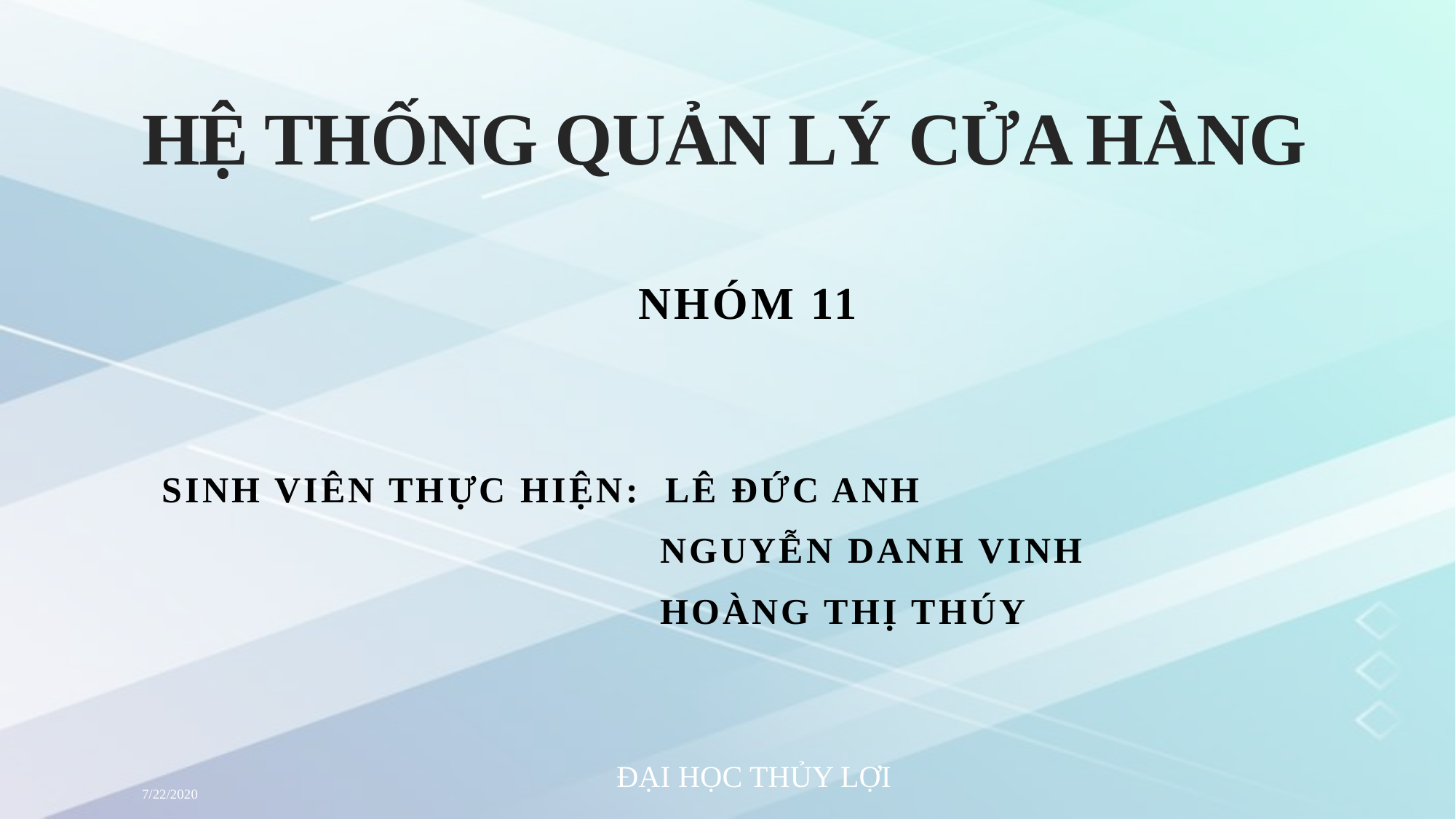

# HỆ THỐNG QUẢN LÝ CỬA HÀNG
                                     NHÓM 11

Sinh viên thực hiện:  Lê đức anh
                                         Nguyễn Danh Vinh
                                         Hoàng thị thúy

ĐẠI HỌC THỦY LỢI
7/22/2020